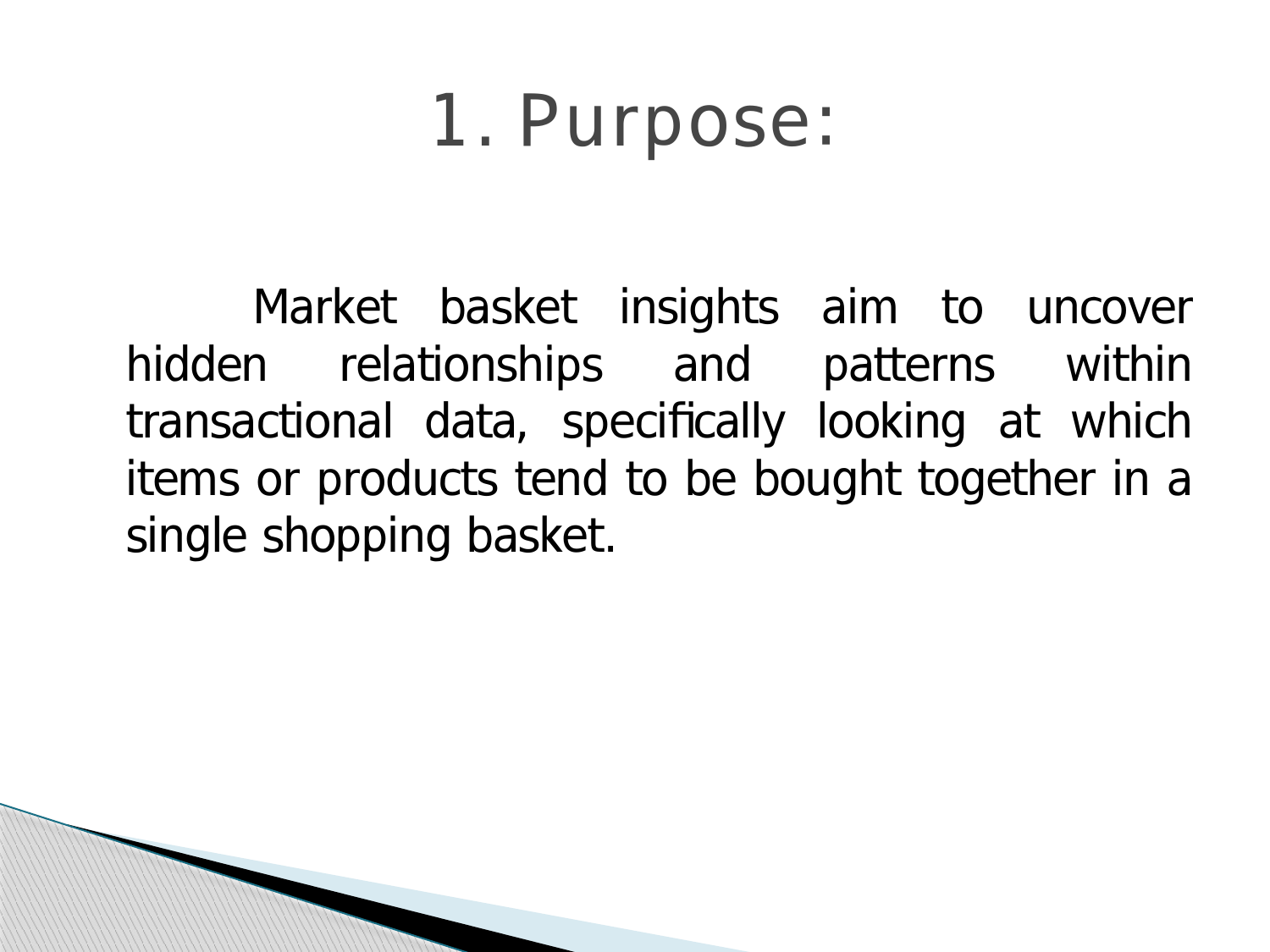

# 1. Purpose:

		Market basket insights aim to uncover hidden relationships and patterns within transactional data, specifically looking at which items or products tend to be bought together in a single shopping basket.